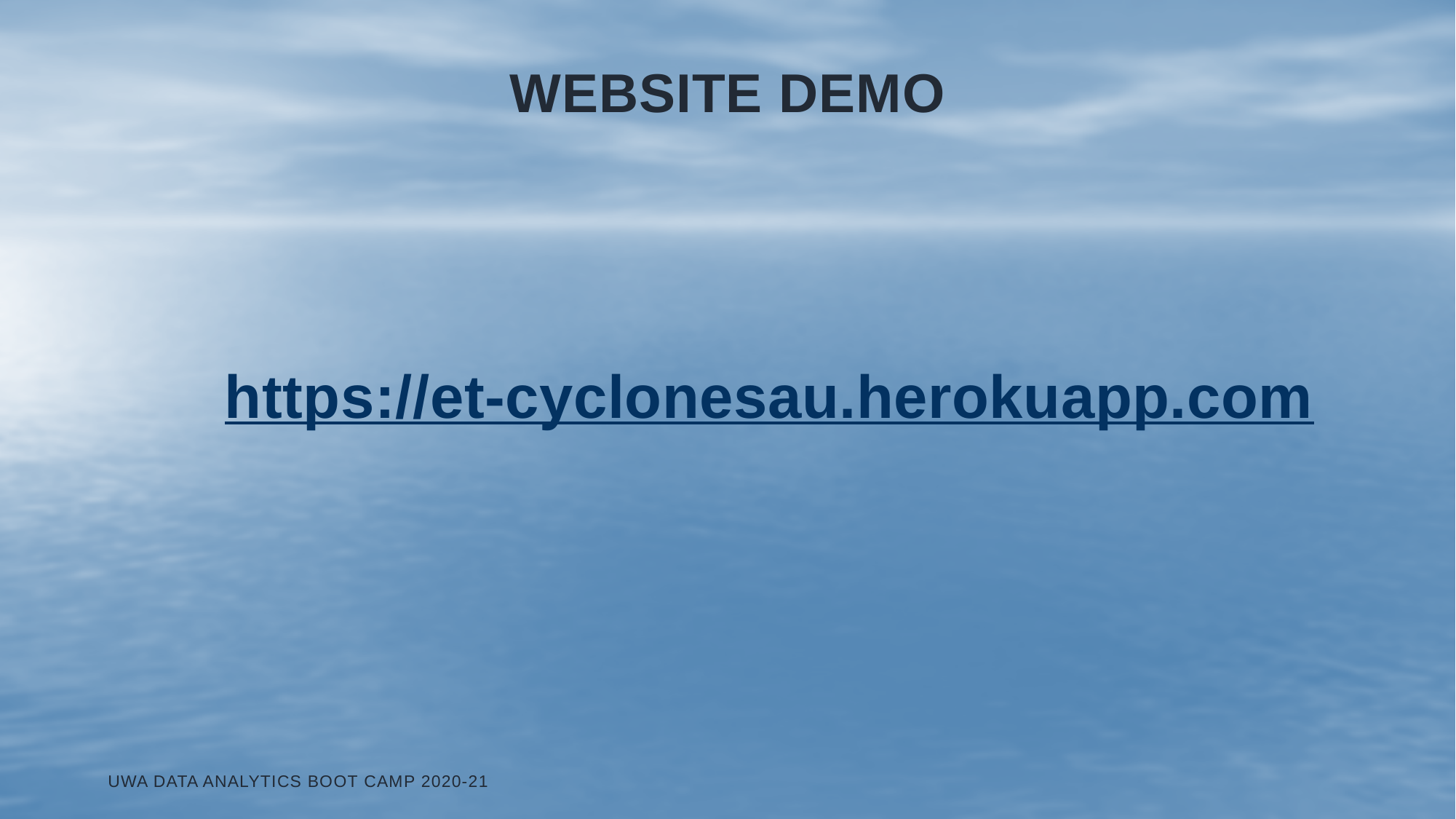

# Website Demo

https://et-cyclonesau.herokuapp.com
UWA Data Analytics Boot Camp 2020-21